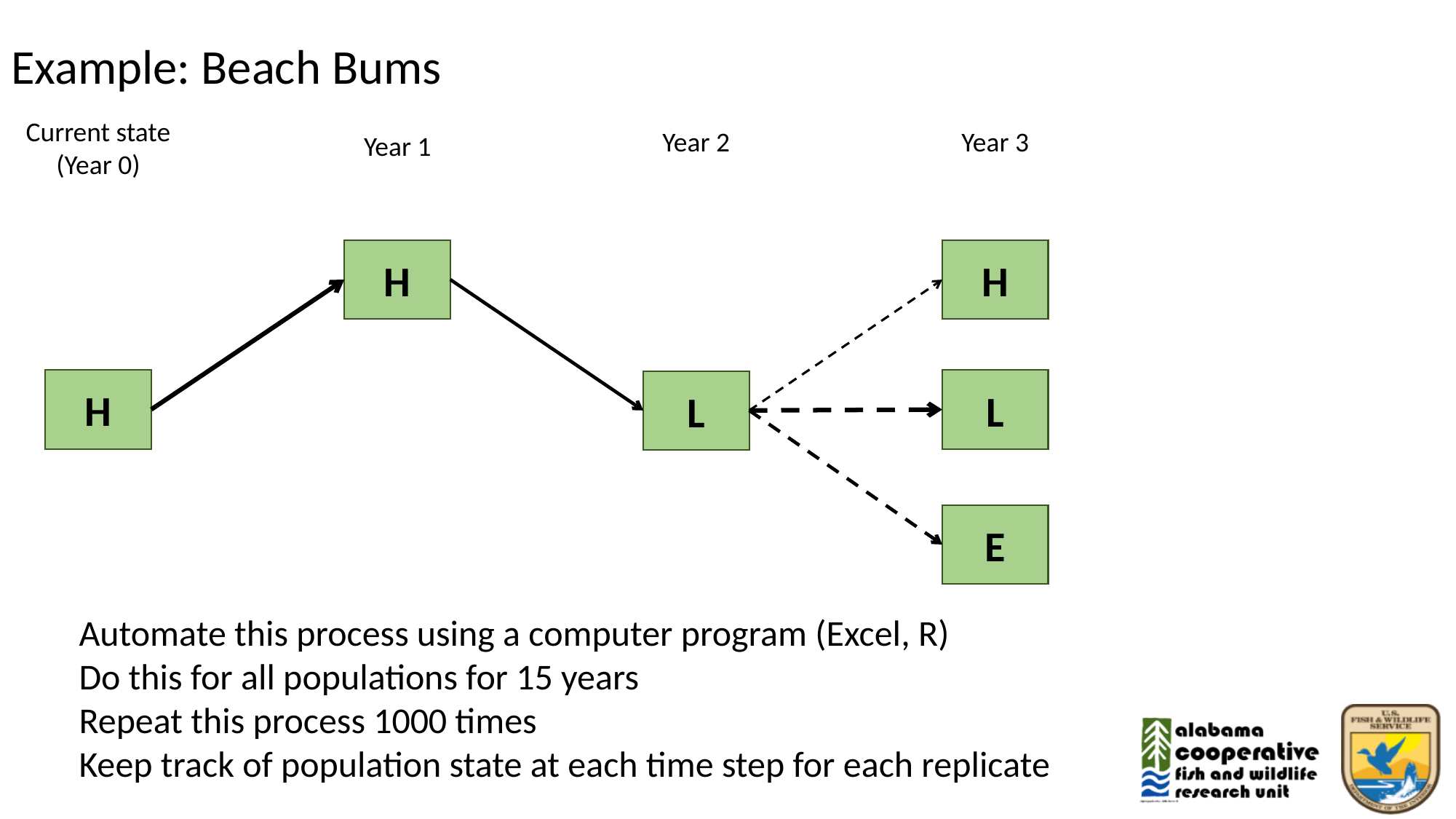

# Example: Beach Bums
Current state
(Year 0)
Year 2
Year 3
Year 1
H
H
H
L
L
E
Automate this process using a computer program (Excel, R)
Do this for all populations for 15 years
Repeat this process 1000 times
Keep track of population state at each time step for each replicate